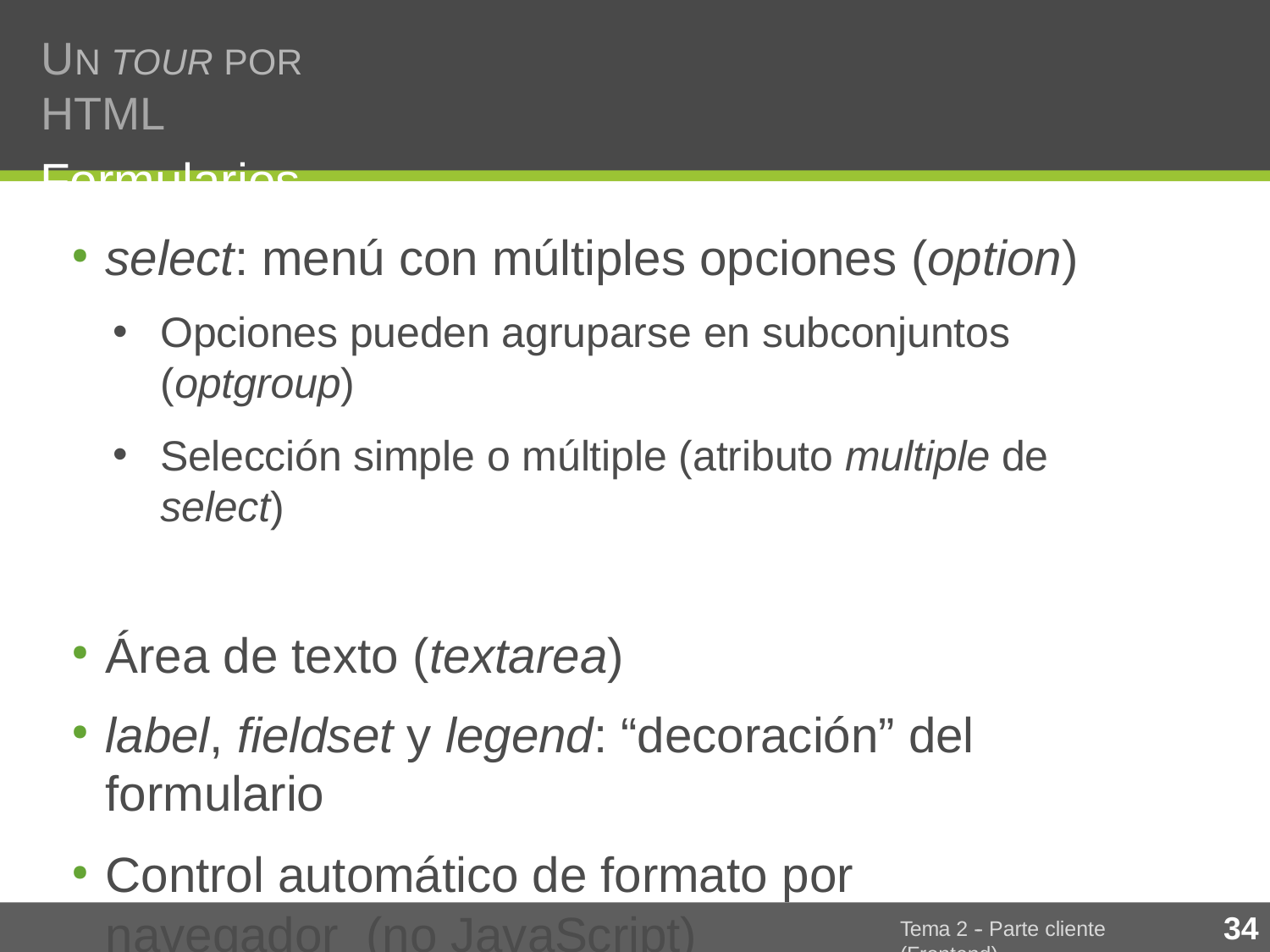

# UN TOUR POR HTML
Formularios
select: menú con múltiples opciones (option)
Opciones pueden agruparse en subconjuntos (optgroup)
Selección simple o múltiple (atributo multiple de select)

Área de texto (textarea)
label, ﬁeldset y legend: “decoración” del formulario
Control automático de formato por navegador  (no JavaScript)
34
Tema 2 -­‐ Parte cliente (Frontend)